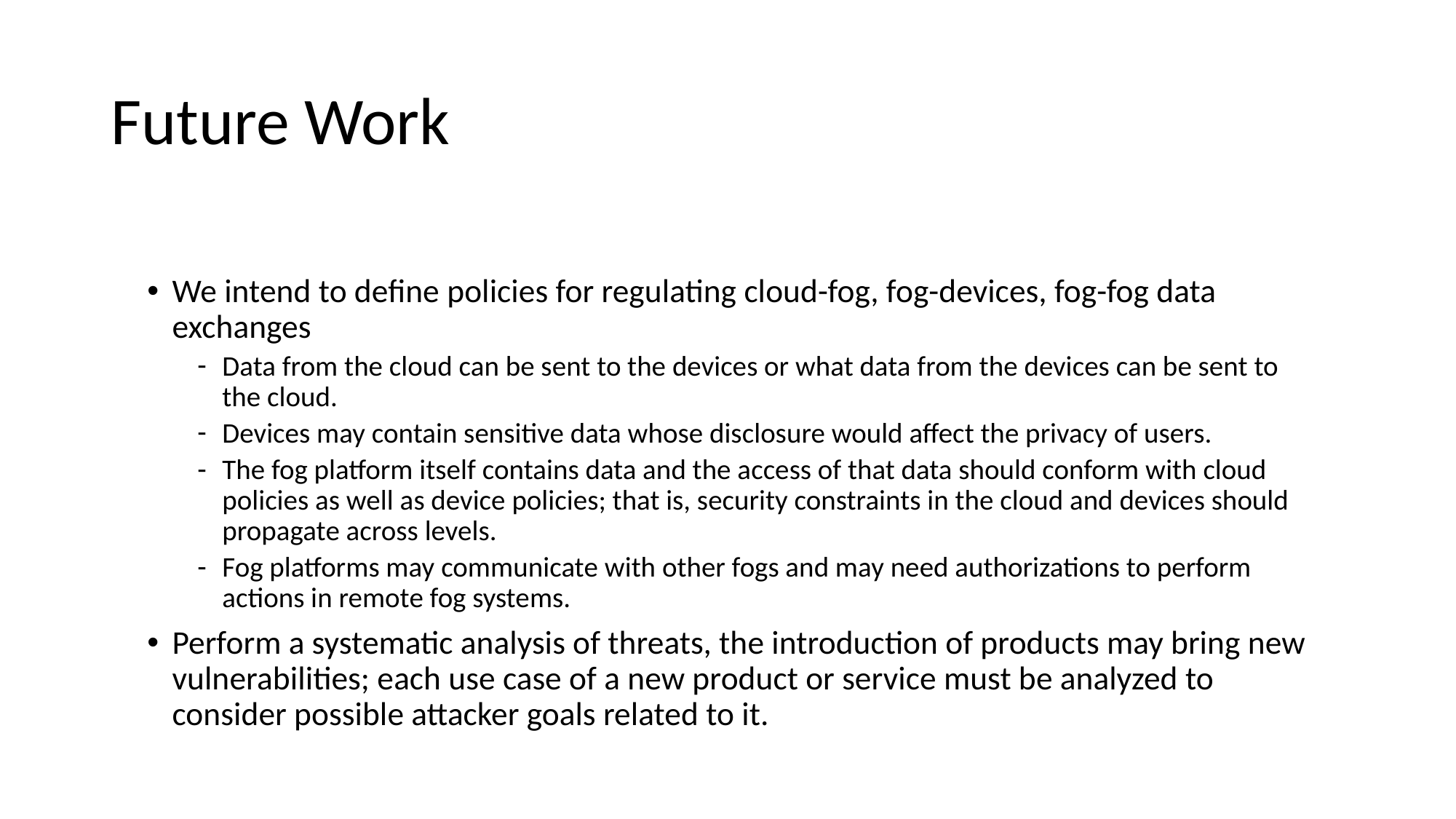

# Future Work
We intend to define policies for regulating cloud-fog, fog-devices, fog-fog data exchanges
Data from the cloud can be sent to the devices or what data from the devices can be sent to the cloud.
Devices may contain sensitive data whose disclosure would affect the privacy of users.
The fog platform itself contains data and the access of that data should conform with cloud policies as well as device policies; that is, security constraints in the cloud and devices should propagate across levels.
Fog platforms may communicate with other fogs and may need authorizations to perform actions in remote fog systems.
Perform a systematic analysis of threats, the introduction of products may bring new vulnerabilities; each use case of a new product or service must be analyzed to consider possible attacker goals related to it.